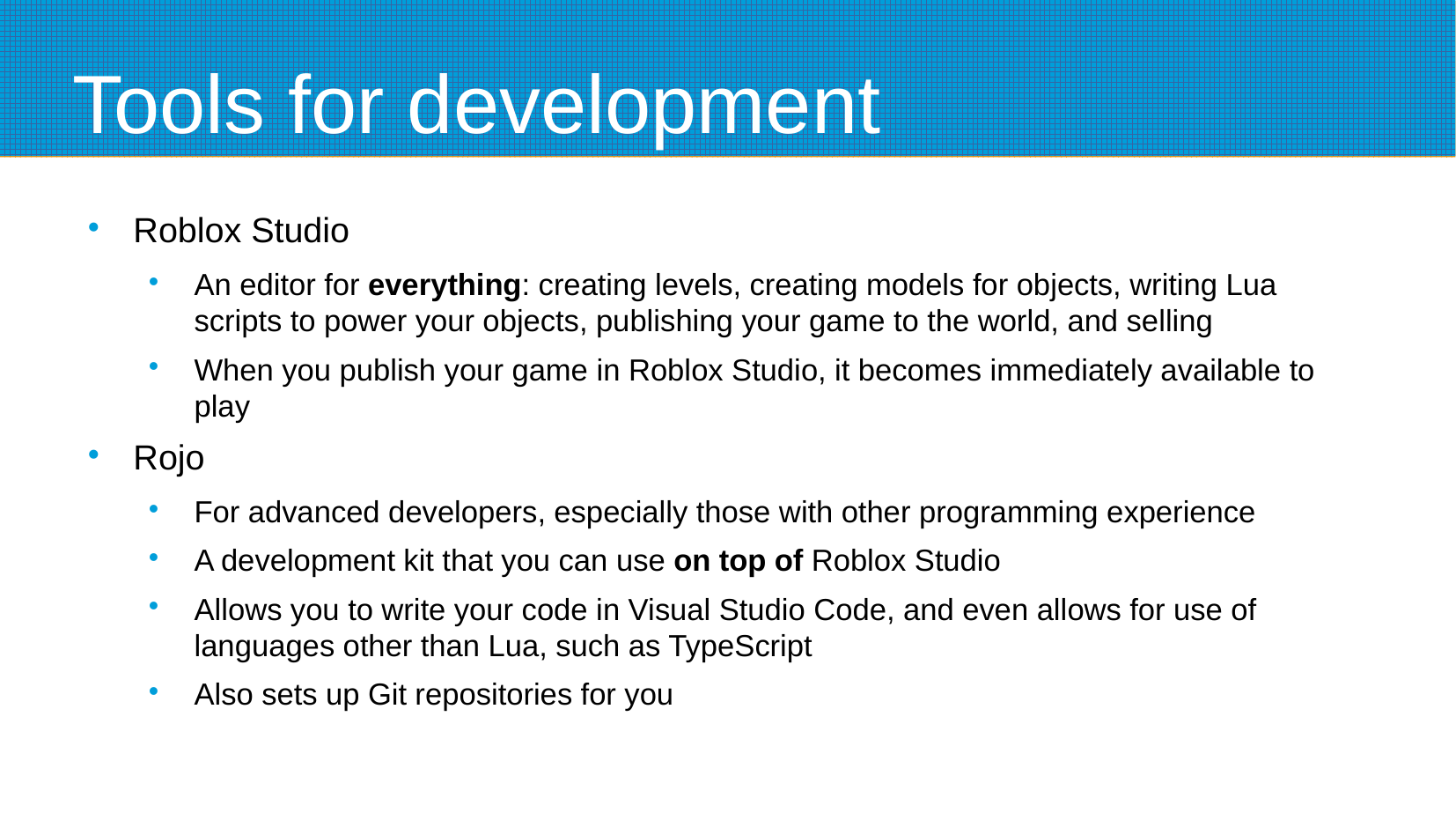

# Tools for development
Roblox Studio
An editor for everything: creating levels, creating models for objects, writing Lua scripts to power your objects, publishing your game to the world, and selling
When you publish your game in Roblox Studio, it becomes immediately available to play
Rojo
For advanced developers, especially those with other programming experience
A development kit that you can use on top of Roblox Studio
Allows you to write your code in Visual Studio Code, and even allows for use of languages other than Lua, such as TypeScript
Also sets up Git repositories for you